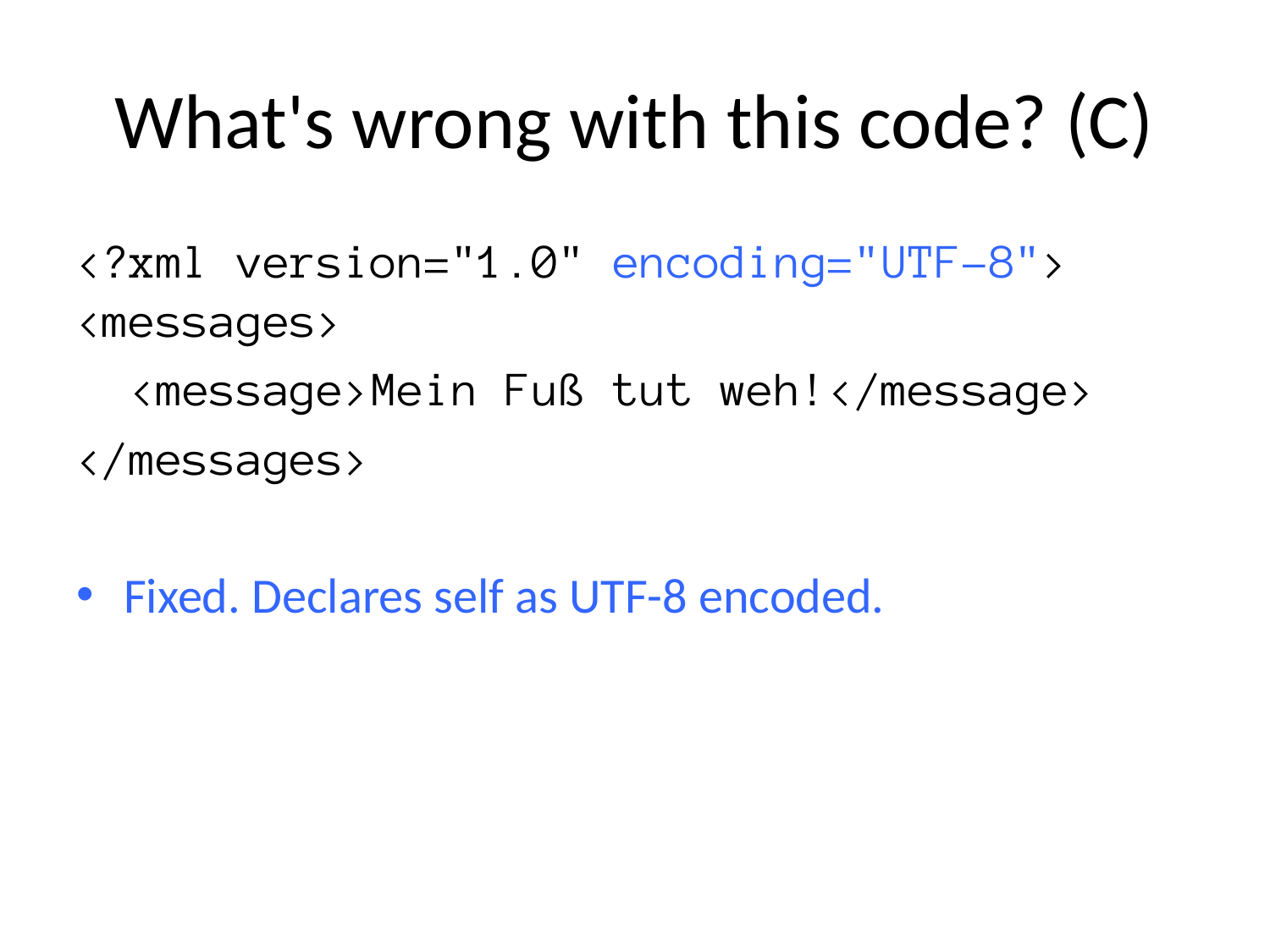

# What's wrong with this code? (C)
<?xml version="1.0" encoding="UTF-8">
<messages>
  <message>Mein Fuß tut weh!</message>
</messages>

Fixed. Declares self as UTF-8 encoded.